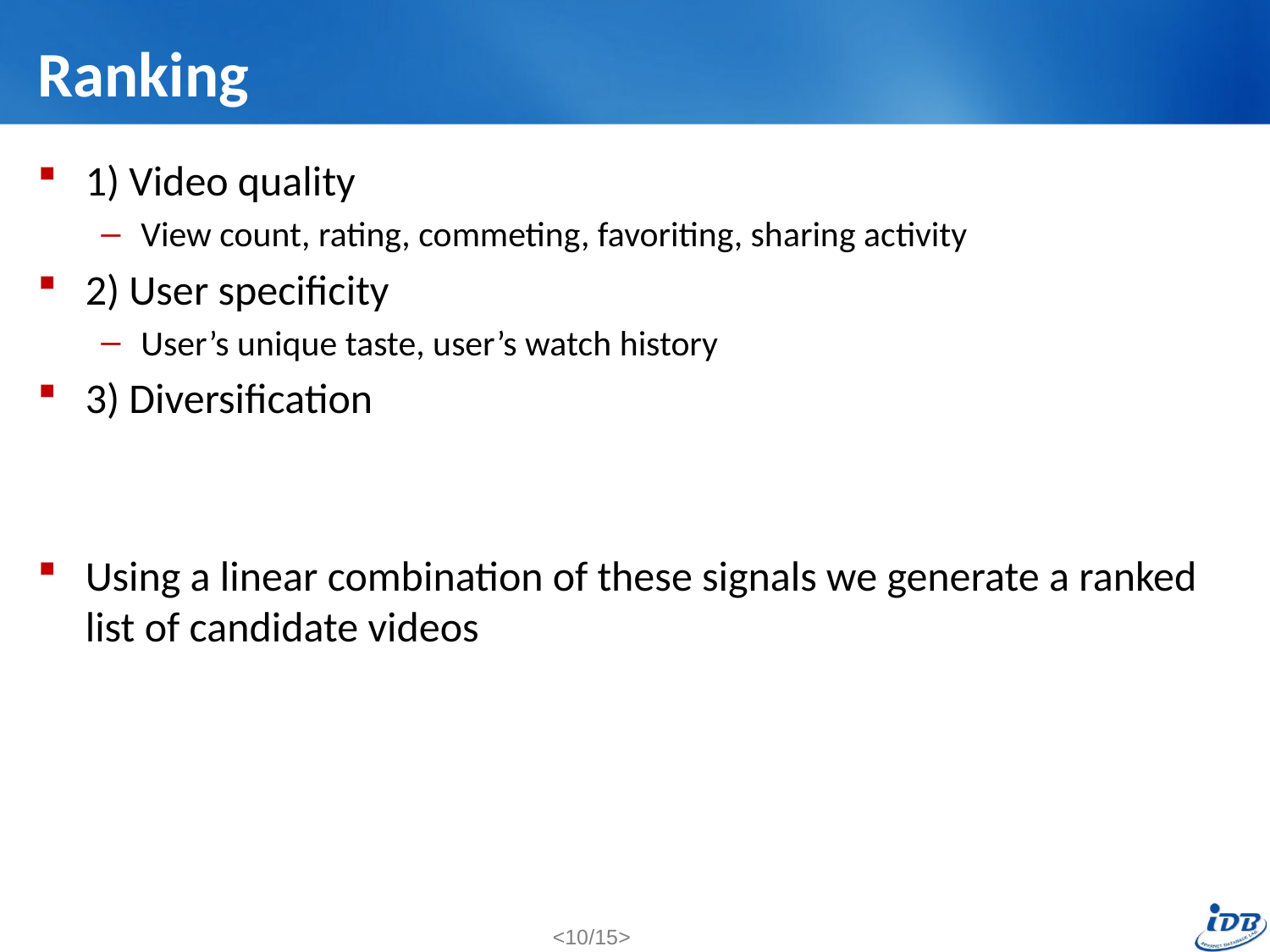

# Ranking
1) Video quality
View count, rating, commeting, favoriting, sharing activity
2) User specificity
User’s unique taste, user’s watch history
3) Diversification

Using a linear combination of these signals we generate a ranked list of candidate videos